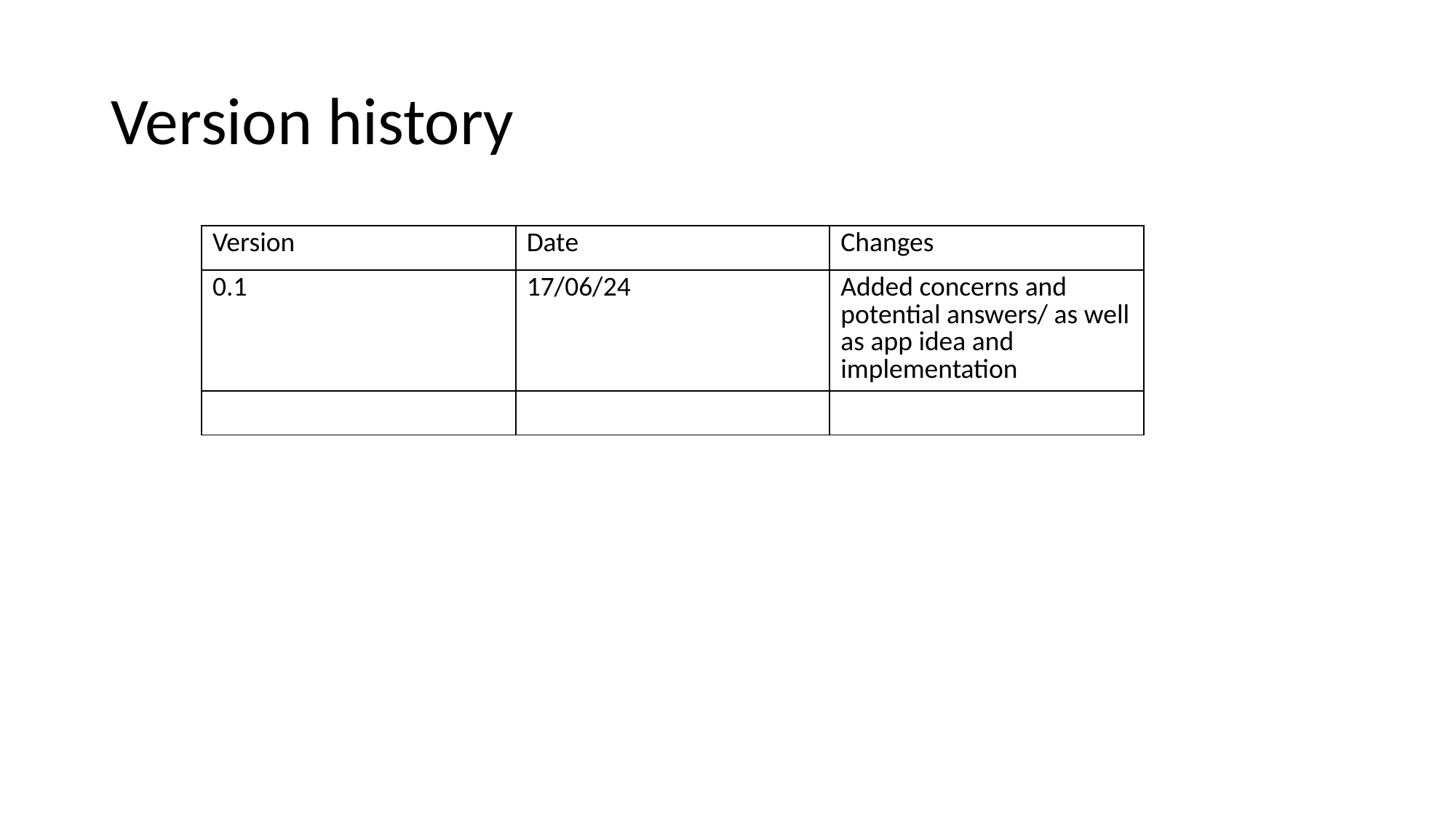

# Version history
| Version | Date | Changes |
| --- | --- | --- |
| 0.1 | 17/06/24 | Added concerns and potential answers/ as well as app idea and implementation |
|  |  |  |